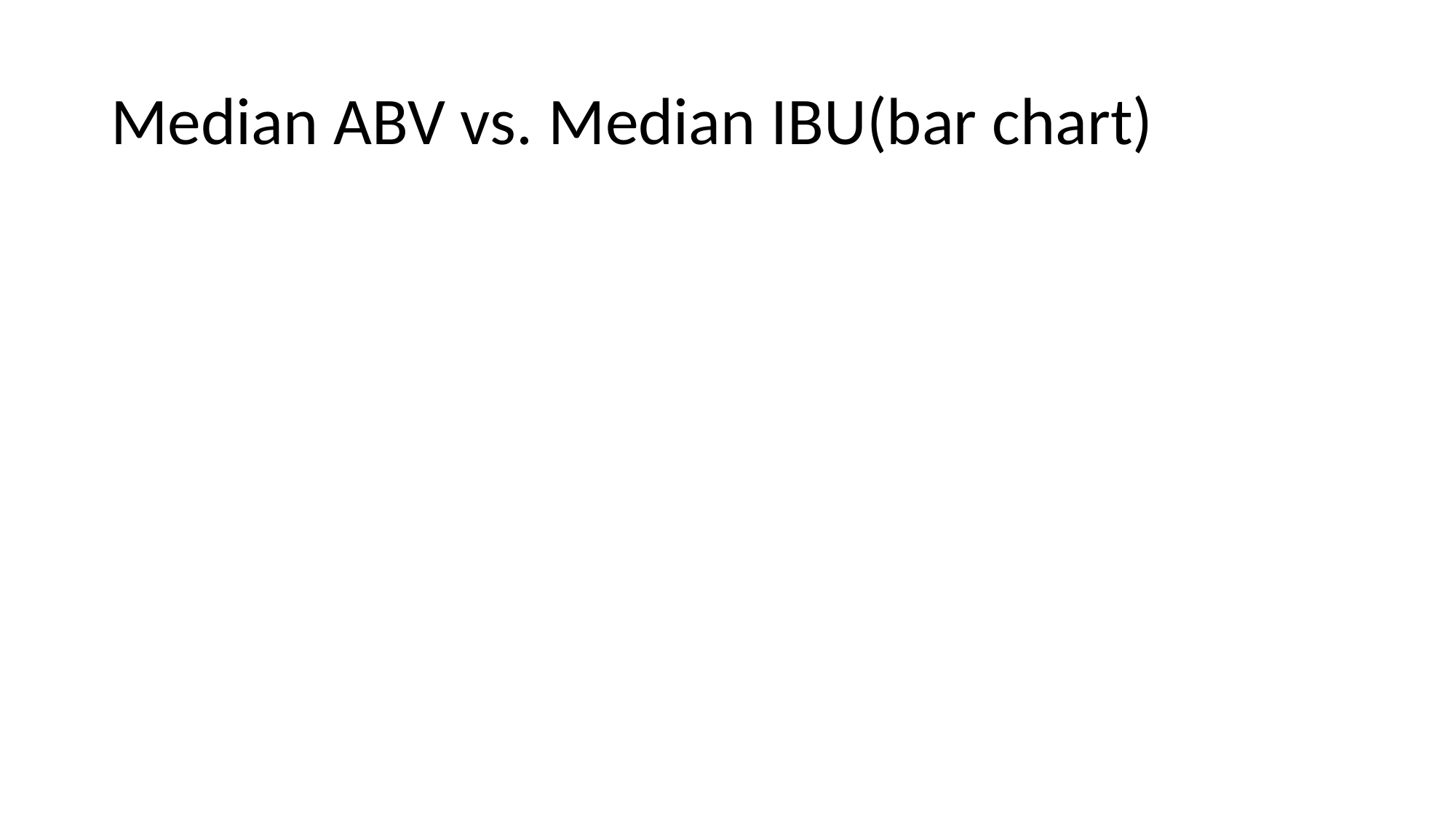

# Median ABV vs. Median IBU(bar chart)